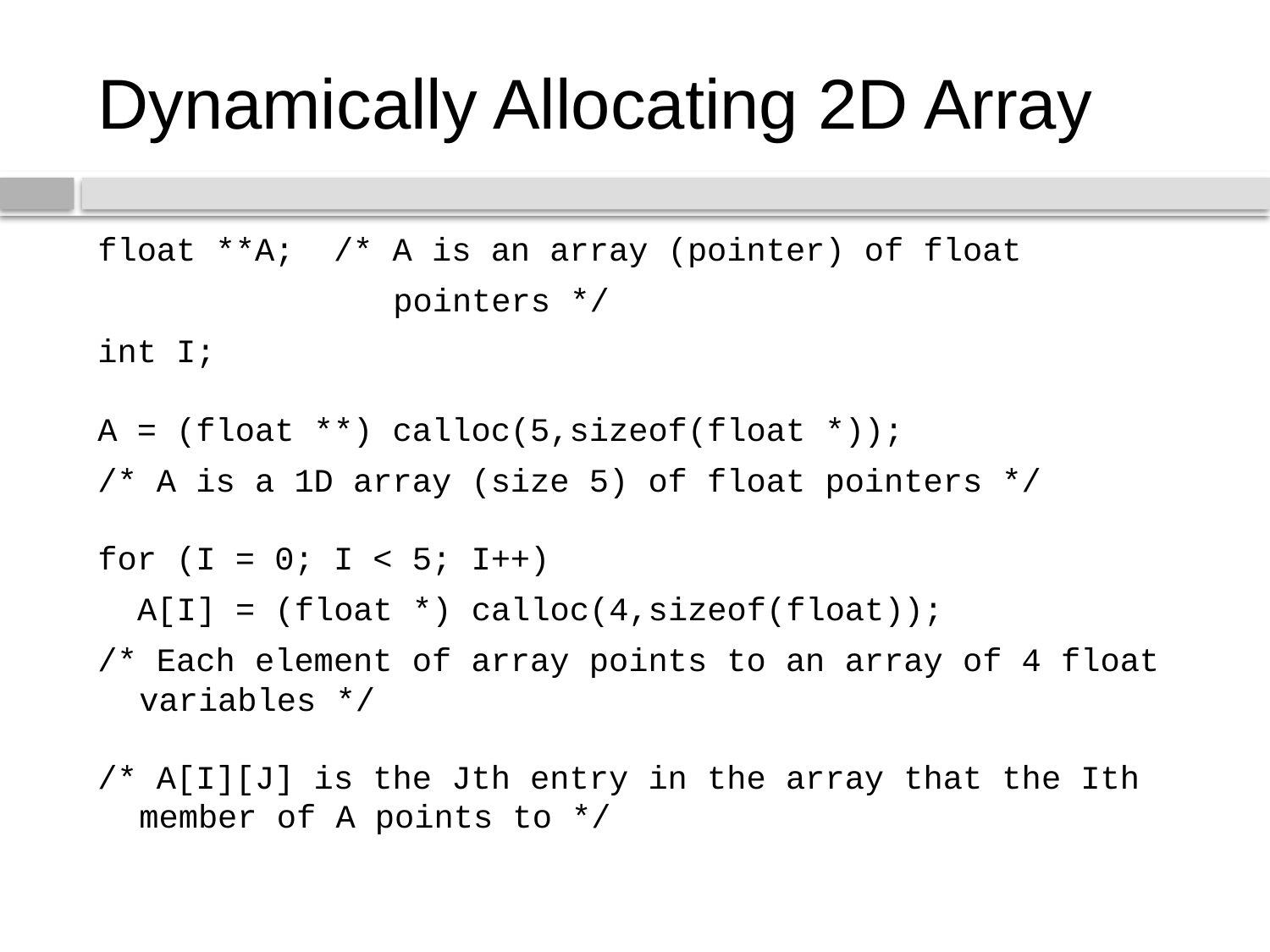

# Dynamically Allocating 2D Array
float **A;  /* A is an array (pointer) of float
               pointers */
int I;

A = (float **) calloc(5,sizeof(float *));
/* A is a 1D array (size 5) of float pointers */

for (I = 0; I < 5; I++)
  A[I] = (float *) calloc(4,sizeof(float));
/* Each element of array points to an array of 4 float variables */

/* A[I][J] is the Jth entry in the array that the Ith member of A points to */